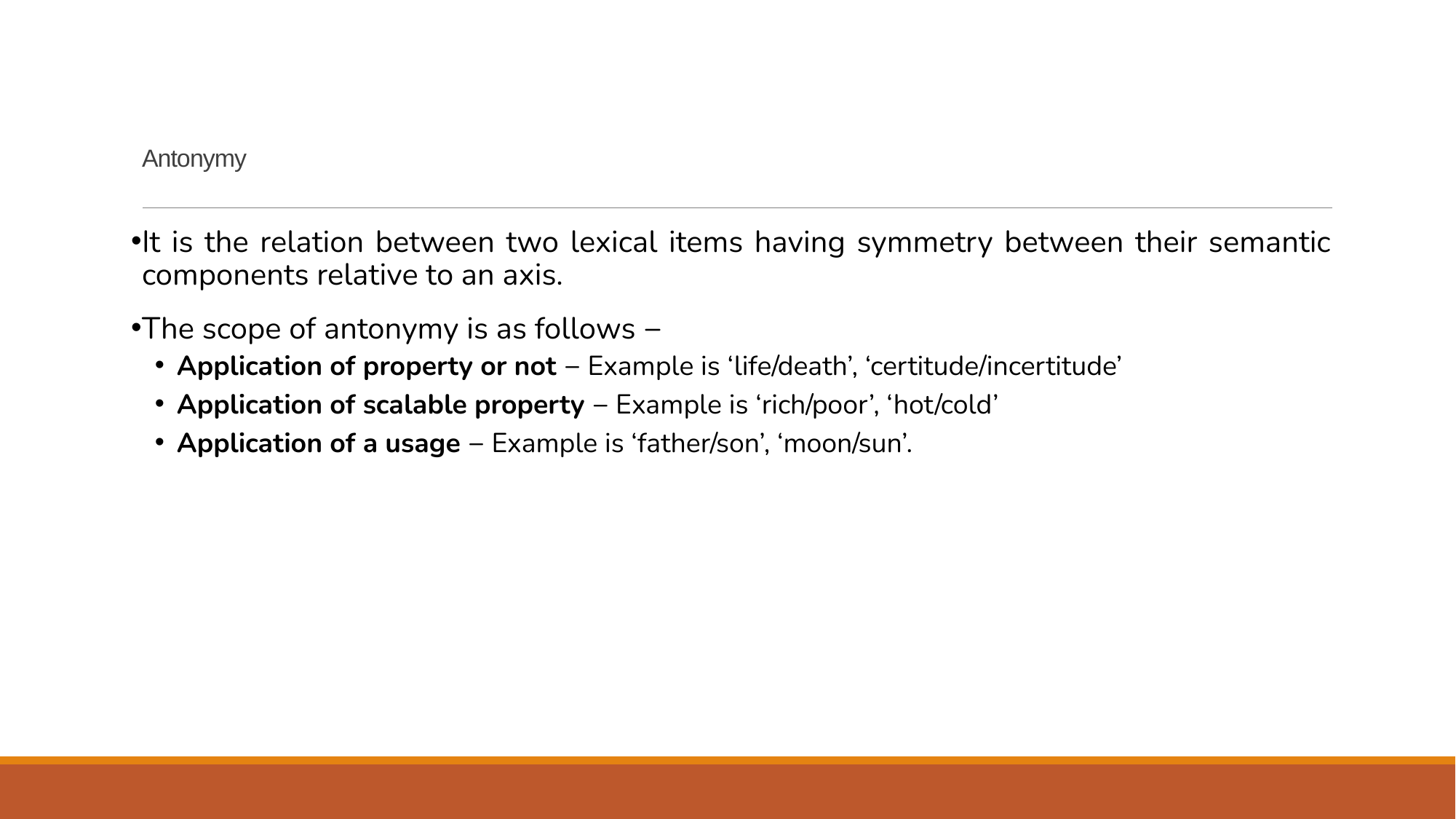

# Antonymy
It is the relation between two lexical items having symmetry between their semantic components relative to an axis.
The scope of antonymy is as follows −
Application of property or not − Example is ‘life/death’, ‘certitude/incertitude’
Application of scalable property − Example is ‘rich/poor’, ‘hot/cold’
Application of a usage − Example is ‘father/son’, ‘moon/sun’.